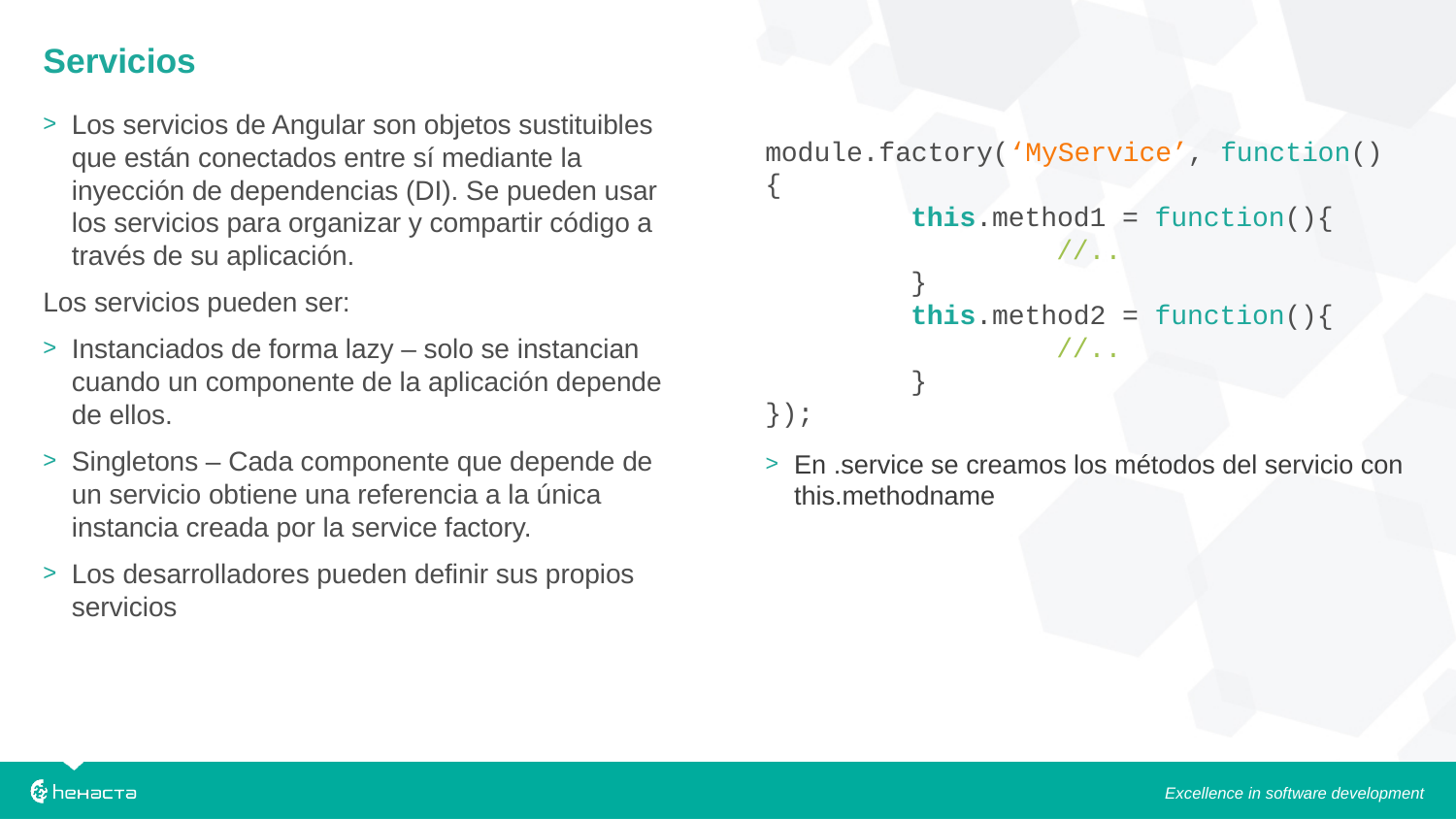

Servicios
Los servicios de Angular son objetos sustituibles que están conectados entre sí mediante la inyección de dependencias (DI). Se pueden usar los servicios para organizar y compartir código a través de su aplicación.
Los servicios pueden ser:
Instanciados de forma lazy – solo se instancian cuando un componente de la aplicación depende de ellos.
Singletons – Cada componente que depende de un servicio obtiene una referencia a la única instancia creada por la service factory.
Los desarrolladores pueden definir sus propios servicios

module.factory(‘MyService’, function() {
	this.method1 = function(){
		//..
	}
	this.method2 = function(){
		//..
	}
});
En .service se creamos los métodos del servicio con this.methodname